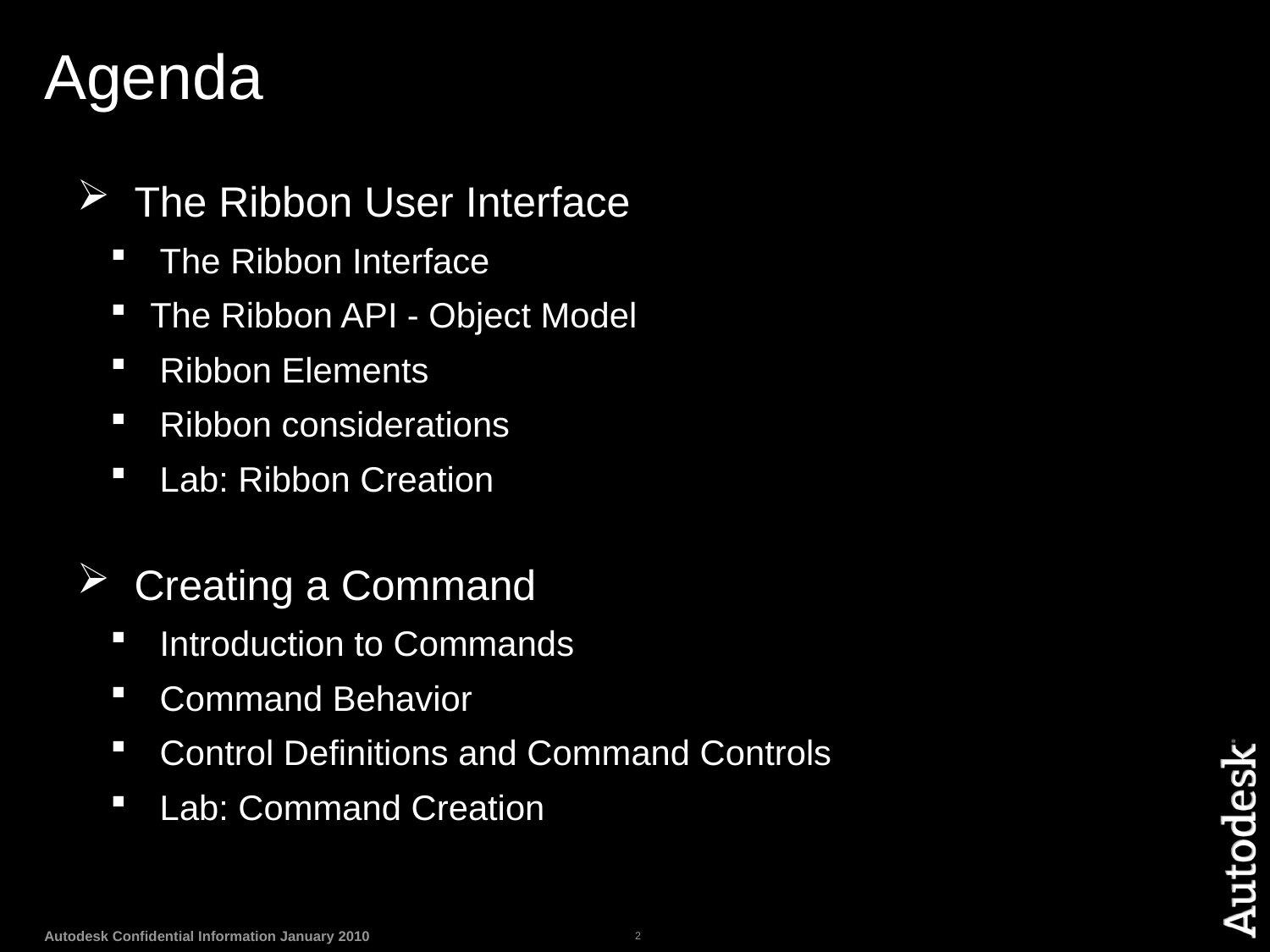

# Agenda
  The Ribbon User Interface
  The Ribbon Interface
 The Ribbon API - Object Model
  Ribbon Elements
  Ribbon considerations
  Lab: Ribbon Creation

  Creating a Command
  Introduction to Commands
  Command Behavior
  Control Definitions and Command Controls
  Lab: Command Creation